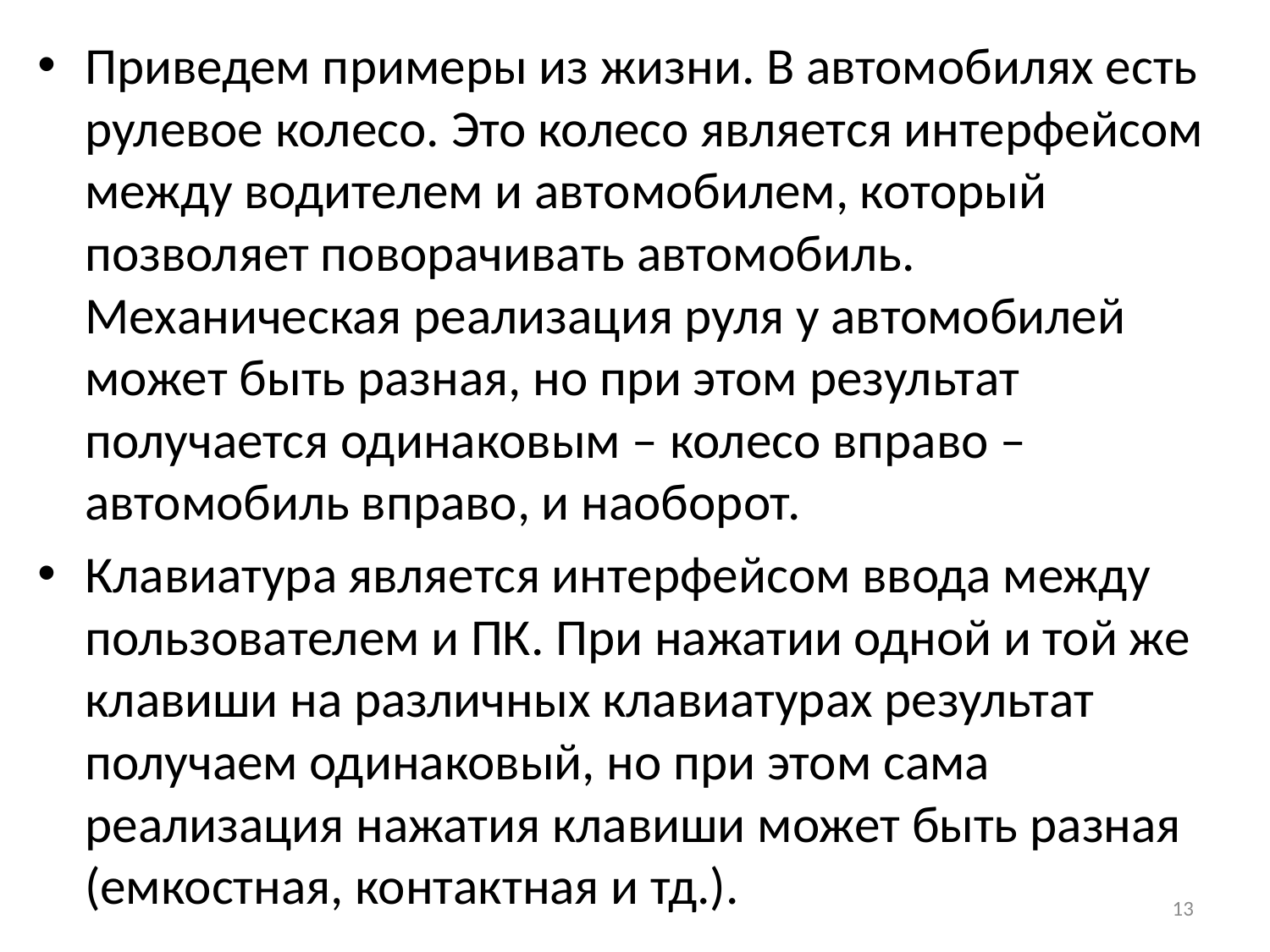

Приведем примеры из жизни. В автомобилях есть рулевое колесо. Это колесо является интерфейсом между водителем и автомобилем, который позволяет поворачивать автомобиль. Механическая реализация руля у автомобилей может быть разная, но при этом результат получается одинаковым – колесо вправо – автомобиль вправо, и наоборот.
Клавиатура является интерфейсом ввода между пользователем и ПК. При нажатии одной и той же клавиши на различных клавиатурах результат получаем одинаковый, но при этом сама реализация нажатия клавиши может быть разная (емкостная, контактная и тд.).
13